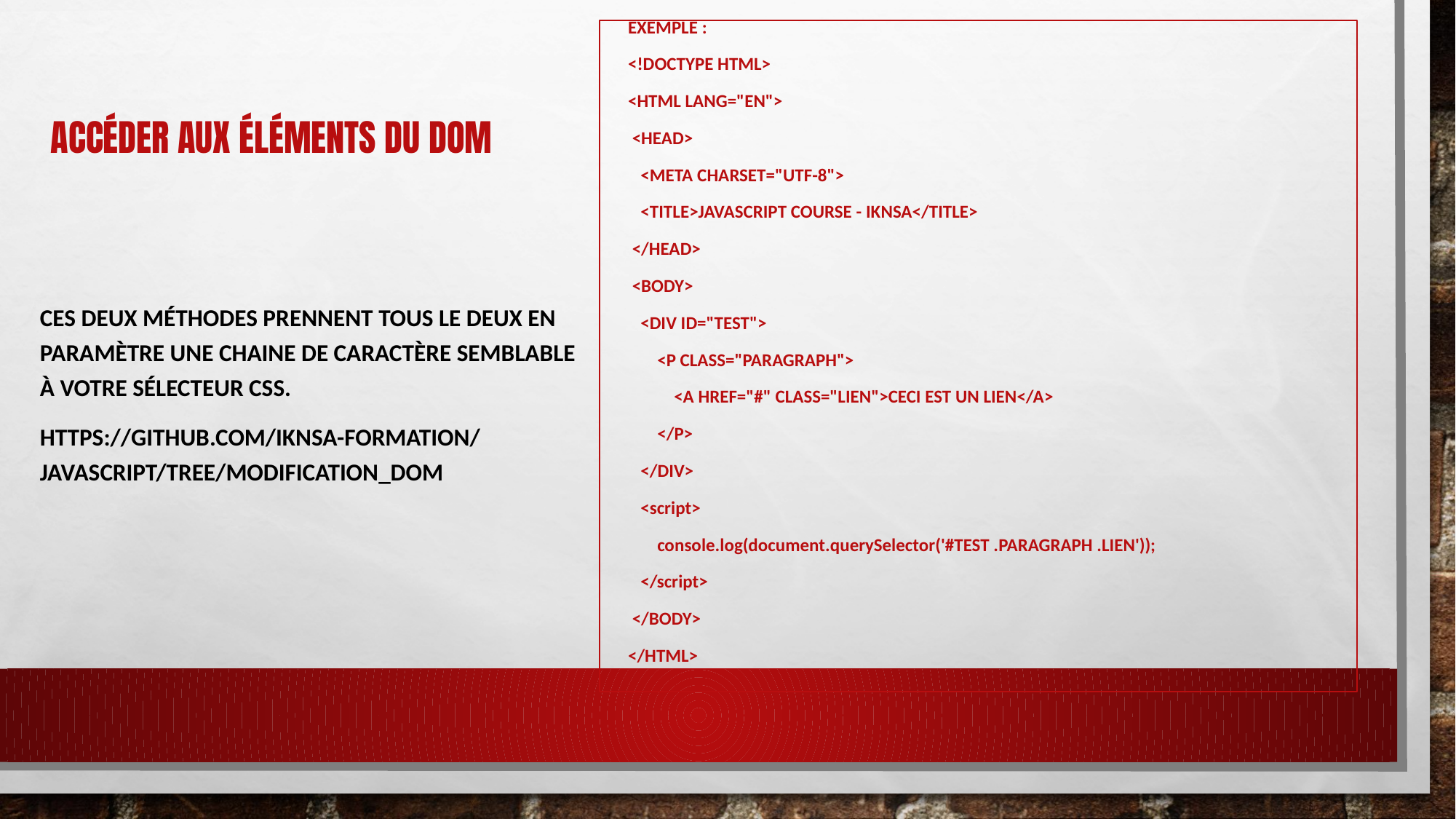

EXEMPLE :
<!DOCTYPE HTML>
<HTML LANG="EN">
 <HEAD>
   <META CHARSET="UTF-8">
   <TITLE>JAVASCRIPT COURSE - IKNSA</TITLE>
 </HEAD>
 <BODY>
   <DIV ID="TEST">
       <P CLASS="PARAGRAPH">
           <A HREF="#" CLASS="LIEN">CECI EST UN LIEN</A>
       </P>
   </DIV>
   <script>
       console.log(document.querySelector('#TEST .PARAGRAPH .LIEN'));
   </script>
 </BODY>
</HTML>
# ACCÉDER AUX ÉLÉMENTS DU DOM
CES DEUX MÉTHODES PRENNENT TOUS LE DEUX EN PARAMÈTRE UNE CHAINE DE CARACTÈRE SEMBLABLE À VOTRE SÉLECTEUR CSS.
HTTPS://GITHUB.COM/IKNSA-FORMATION/JAVASCRIPT/TREE/MODIFICATION_DOM